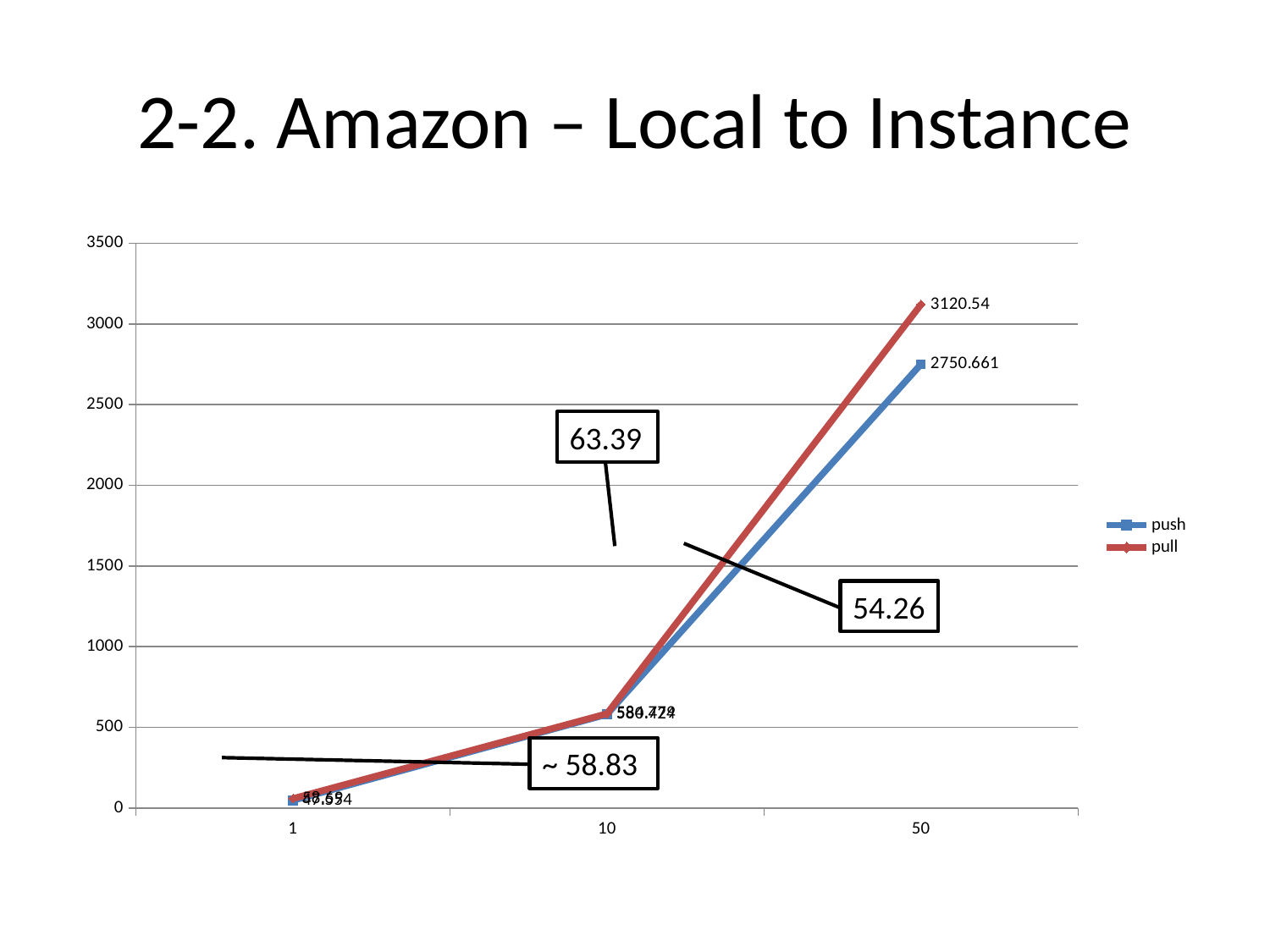

# 2-2. Amazon – Local to Instance

### Chart

| Category | push  | pull |
|---|---|---|
| 1.0 | 47.554 | 58.69 |
| 10.0 | 580.424 | 584.779 |
| 50.0 | 2750.661 | 3120.54 |
63.39
54.26
~ 58.83